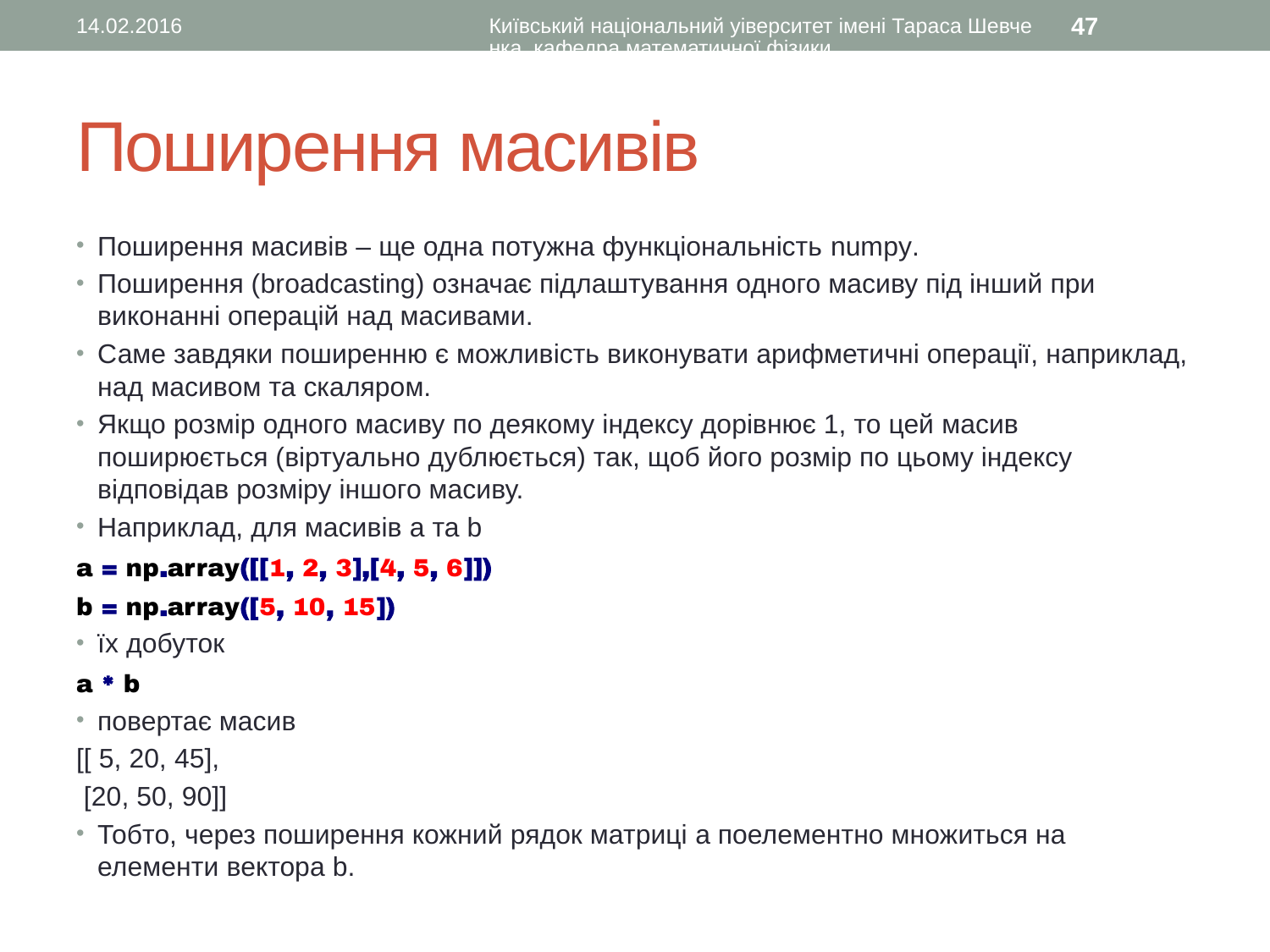

14.02.2016
Київський національний уіверситет імені Тараса Шевченка, кафедра математичної фізики
47
# Поширення масивів
Поширення масивів – ще одна потужна функціональність numpy.
Поширення (broadcasting) означає підлаштування одного масиву під інший при виконанні операцій над масивами.
Саме завдяки поширенню є можливість виконувати арифметичні операції, наприклад, над масивом та скаляром.
Якщо розмір одного масиву по деякому індексу дорівнює 1, то цей масив поширюється (віртуально дублюється) так, щоб його розмір по цьому індексу відповідав розміру іншого масиву.
Наприклад, для масивів a та b
a = np.array([[1, 2, 3],[4, 5, 6]])
b = np.array([5, 10, 15])
їх добуток
a * b
повертає масив
[[ 5, 20, 45],
 [20, 50, 90]]
Тобто, через поширення кожний рядок матриці a поелементно множиться на елементи вектора b.